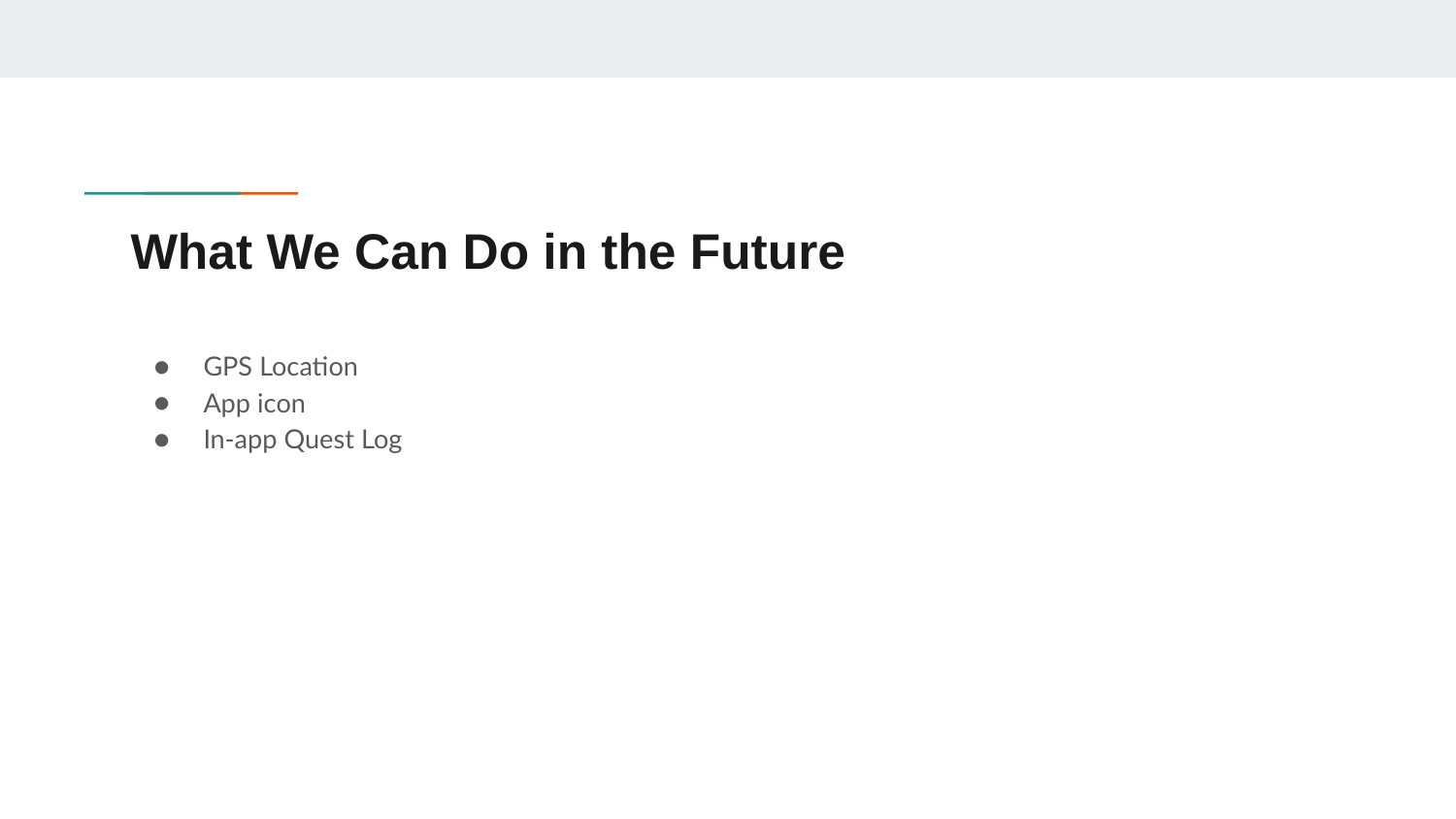

# What We Can Do in the Future
GPS Location
App icon
In-app Quest Log